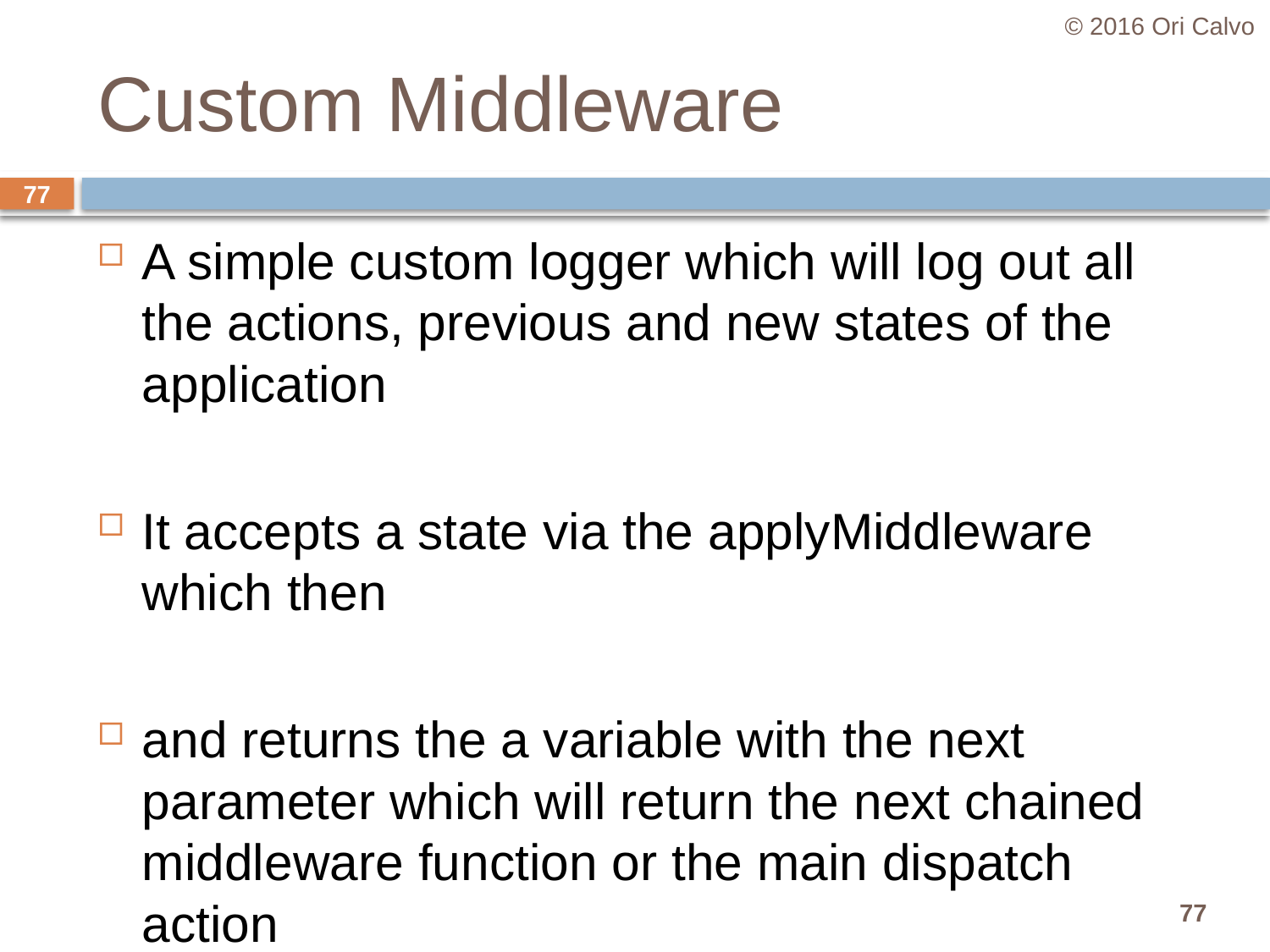

© 2016 Ori Calvo
# Custom Middleware
77
A simple custom logger which will log out all the actions, previous and new states of the application

It accepts a state via the applyMiddleware which then

and returns the a variable with the next parameter which will return the next chained middleware function or the main dispatch action